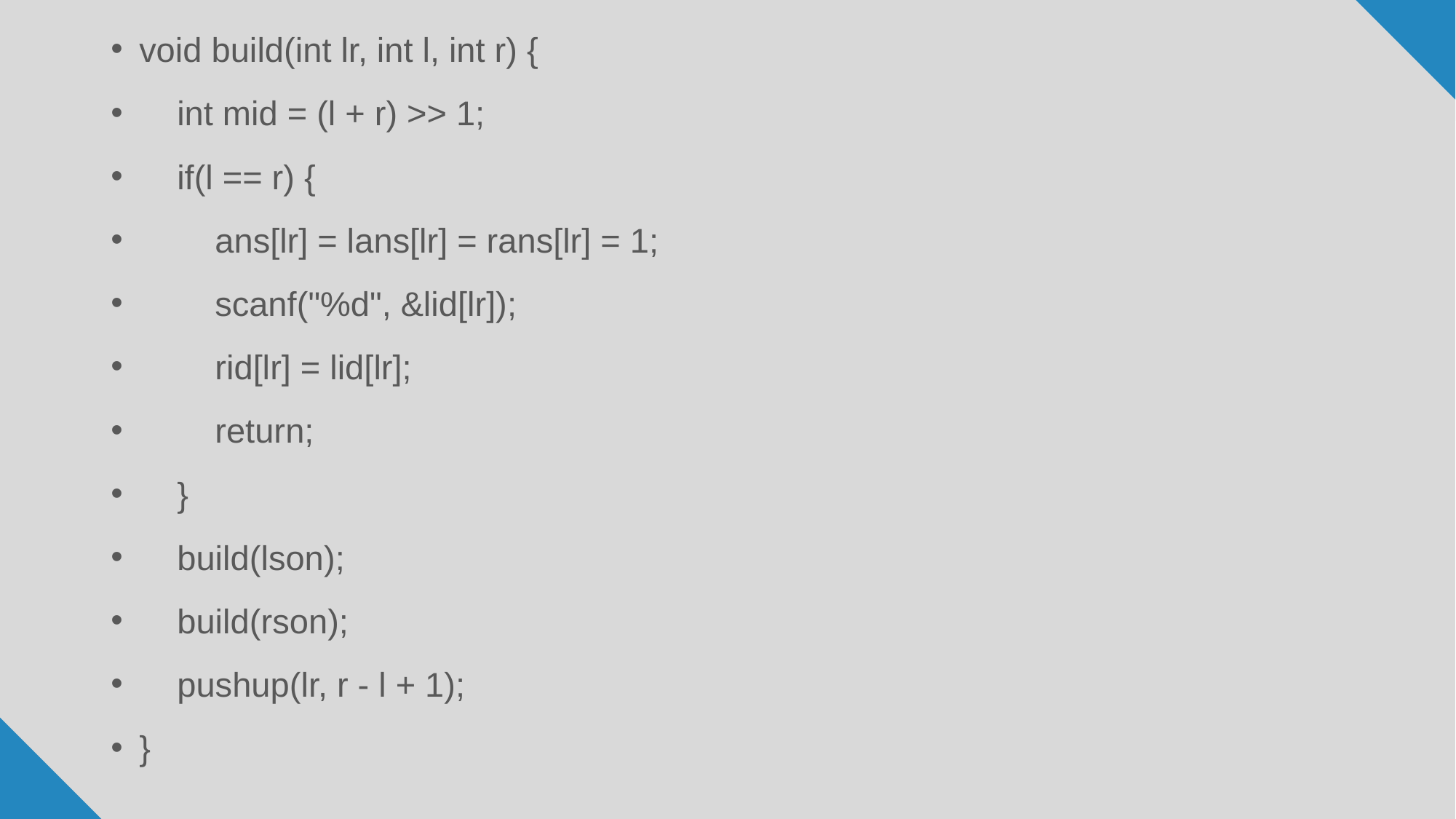

void build(int lr, int l, int r) {
    int mid = (l + r) >> 1;
    if(l == r) {
        ans[lr] = lans[lr] = rans[lr] = 1;
        scanf("%d", &lid[lr]);
        rid[lr] = lid[lr];
        return;
    }
    build(lson);
    build(rson);
    pushup(lr, r - l + 1);
}